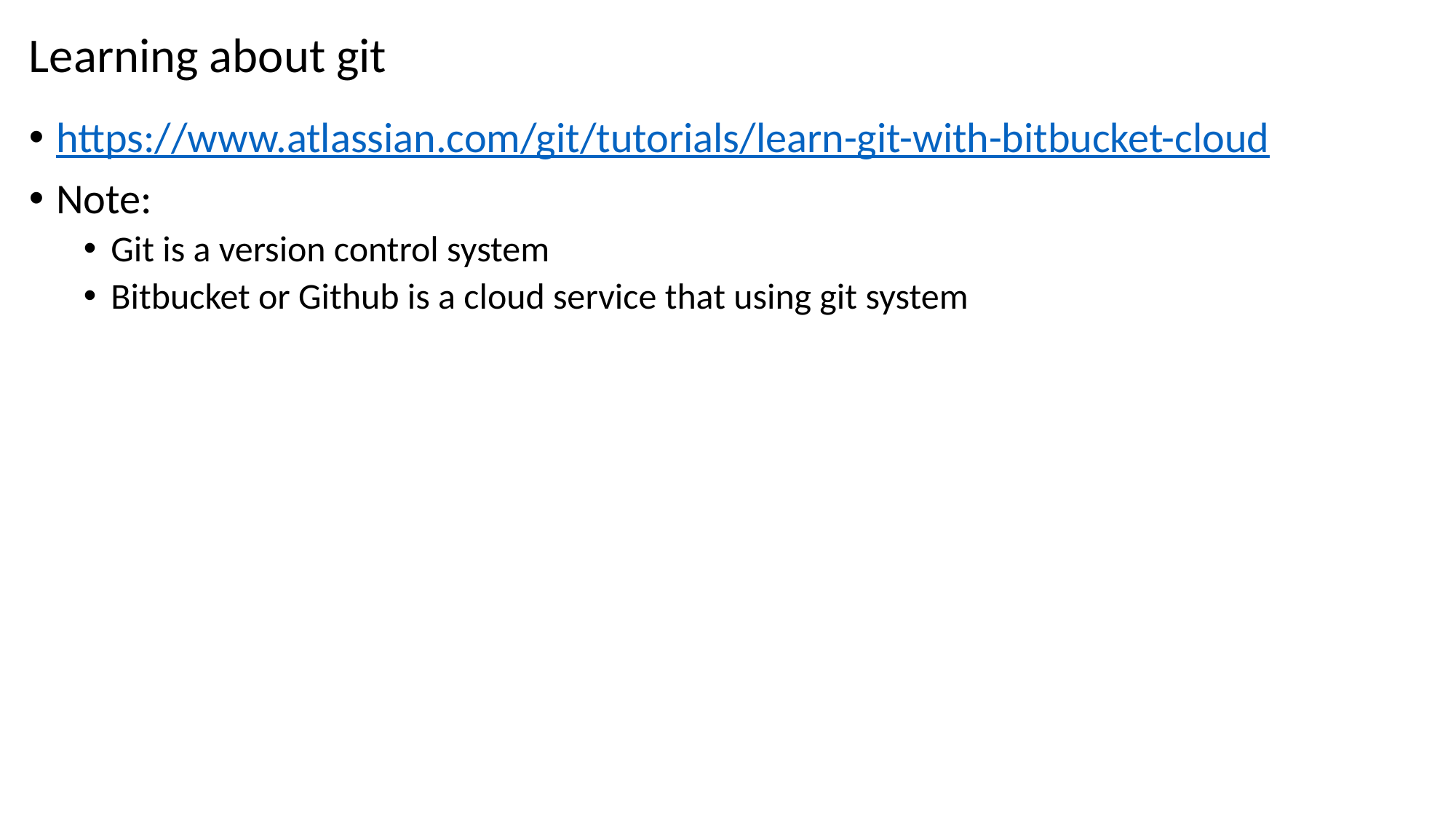

# Learning about git
https://www.atlassian.com/git/tutorials/learn-git-with-bitbucket-cloud
Note:
Git is a version control system
Bitbucket or Github is a cloud service that using git system